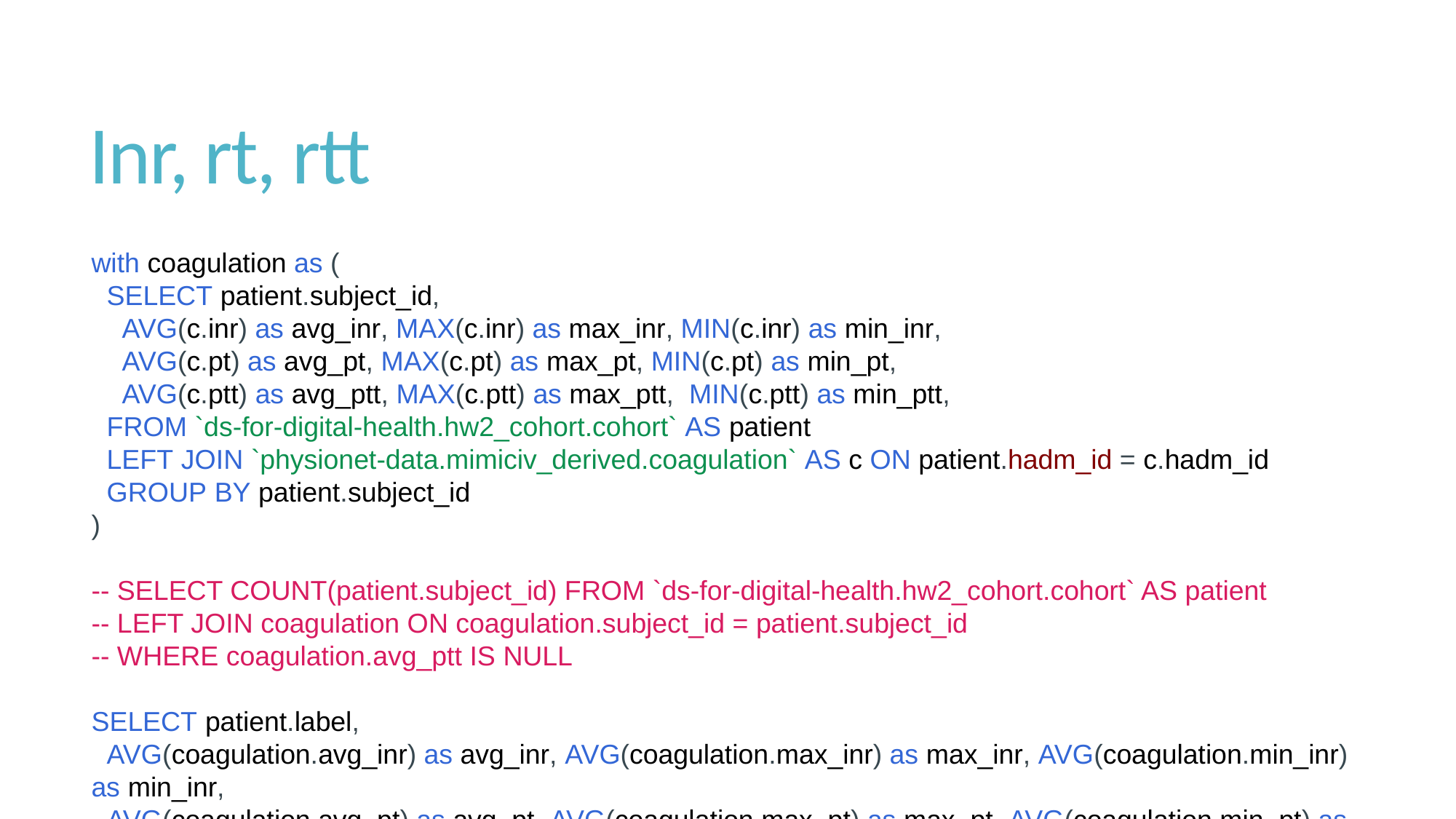

# Inr, rt, rtt
with coagulation as (
  SELECT patient.subject_id,
    AVG(c.inr) as avg_inr, MAX(c.inr) as max_inr, MIN(c.inr) as min_inr,
    AVG(c.pt) as avg_pt, MAX(c.pt) as max_pt, MIN(c.pt) as min_pt,
    AVG(c.ptt) as avg_ptt, MAX(c.ptt) as max_ptt,  MIN(c.ptt) as min_ptt,
  FROM `ds-for-digital-health.hw2_cohort.cohort` AS patient
  LEFT JOIN `physionet-data.mimiciv_derived.coagulation` AS c ON patient.hadm_id = c.hadm_id
  GROUP BY patient.subject_id
)
-- SELECT COUNT(patient.subject_id) FROM `ds-for-digital-health.hw2_cohort.cohort` AS patient
-- LEFT JOIN coagulation ON coagulation.subject_id = patient.subject_id
-- WHERE coagulation.avg_ptt IS NULL
SELECT patient.label,
  AVG(coagulation.avg_inr) as avg_inr, AVG(coagulation.max_inr) as max_inr, AVG(coagulation.min_inr) as min_inr,
  AVG(coagulation.avg_pt) as avg_pt, AVG(coagulation.max_pt) as max_pt, AVG(coagulation.min_pt) as min_pt,
  AVG(coagulation.avg_ptt) as avg_ptt, AVG(coagulation.max_ptt) as min_ptt, AVG(coagulation.min_ptt) as min_ptt,
  FROM `ds-for-digital-health.hw2_cohort.cohort` AS patient
LEFT JOIN coagulation ON coagulation.subject_id = patient.subject_id
GROUP BY patient.label